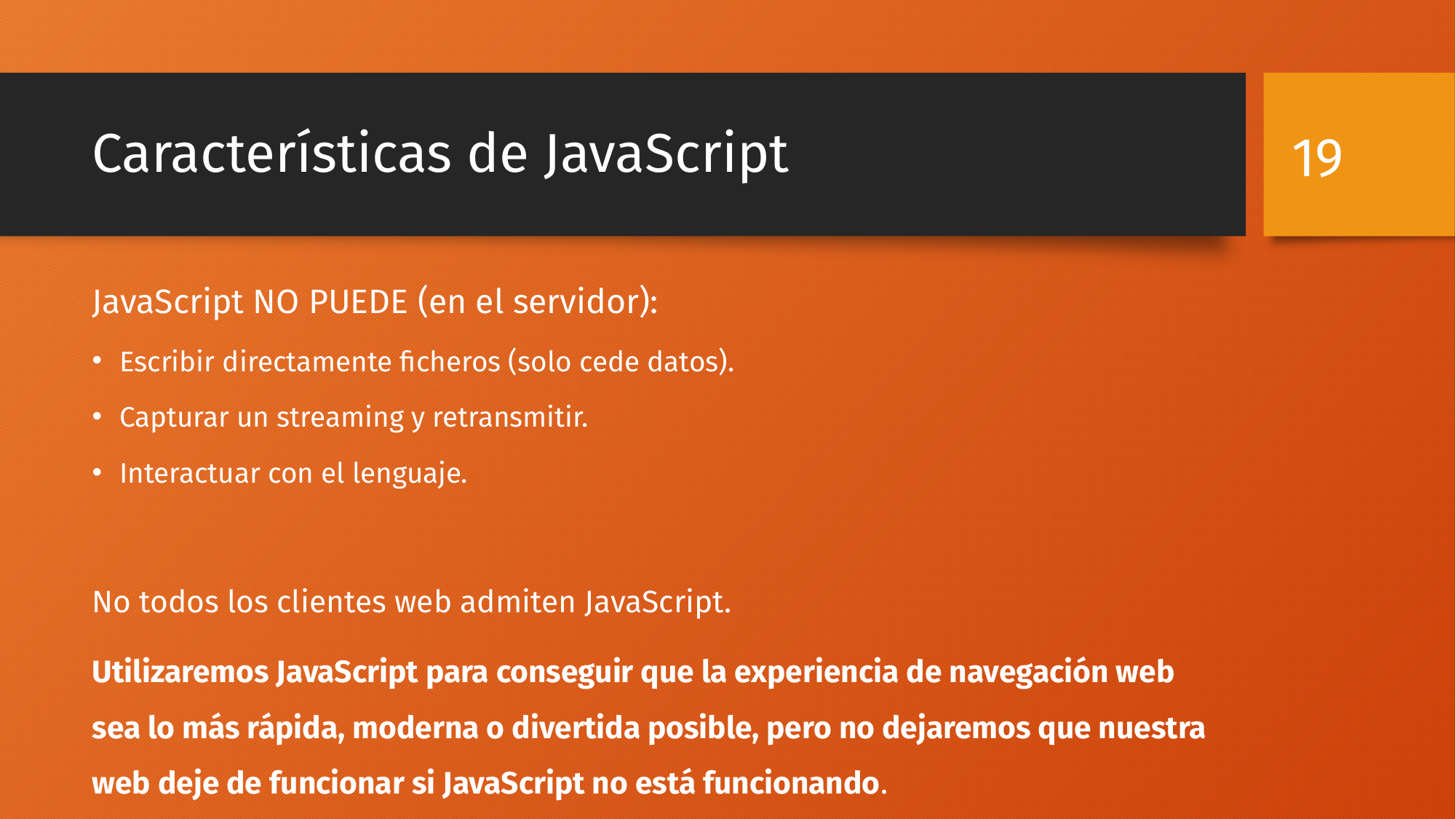

19
# Características de JavaScript
JavaScript NO PUEDE (en el servidor):
Escribir directamente ficheros (solo cede datos).
Capturar un streaming y retransmitir.
Interactuar con el lenguaje.

No todos los clientes web admiten JavaScript.
Utilizaremos JavaScript para conseguir que la experiencia de navegación web sea lo más rápida, moderna o divertida posible, pero no dejaremos que nuestra web deje de funcionar si JavaScript no está funcionando.